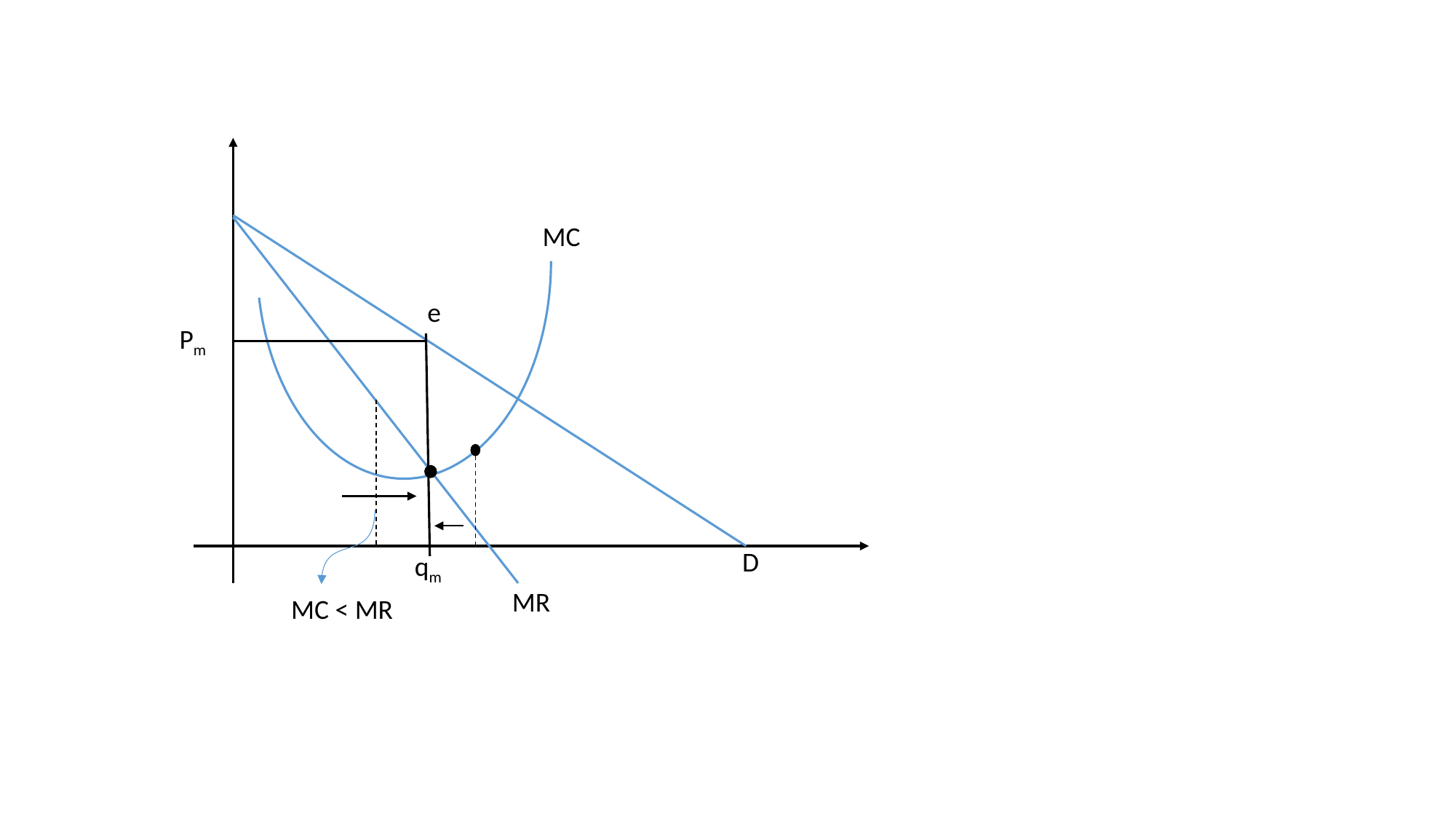

MC
e
Pm

D
qm
MR
MC < MR